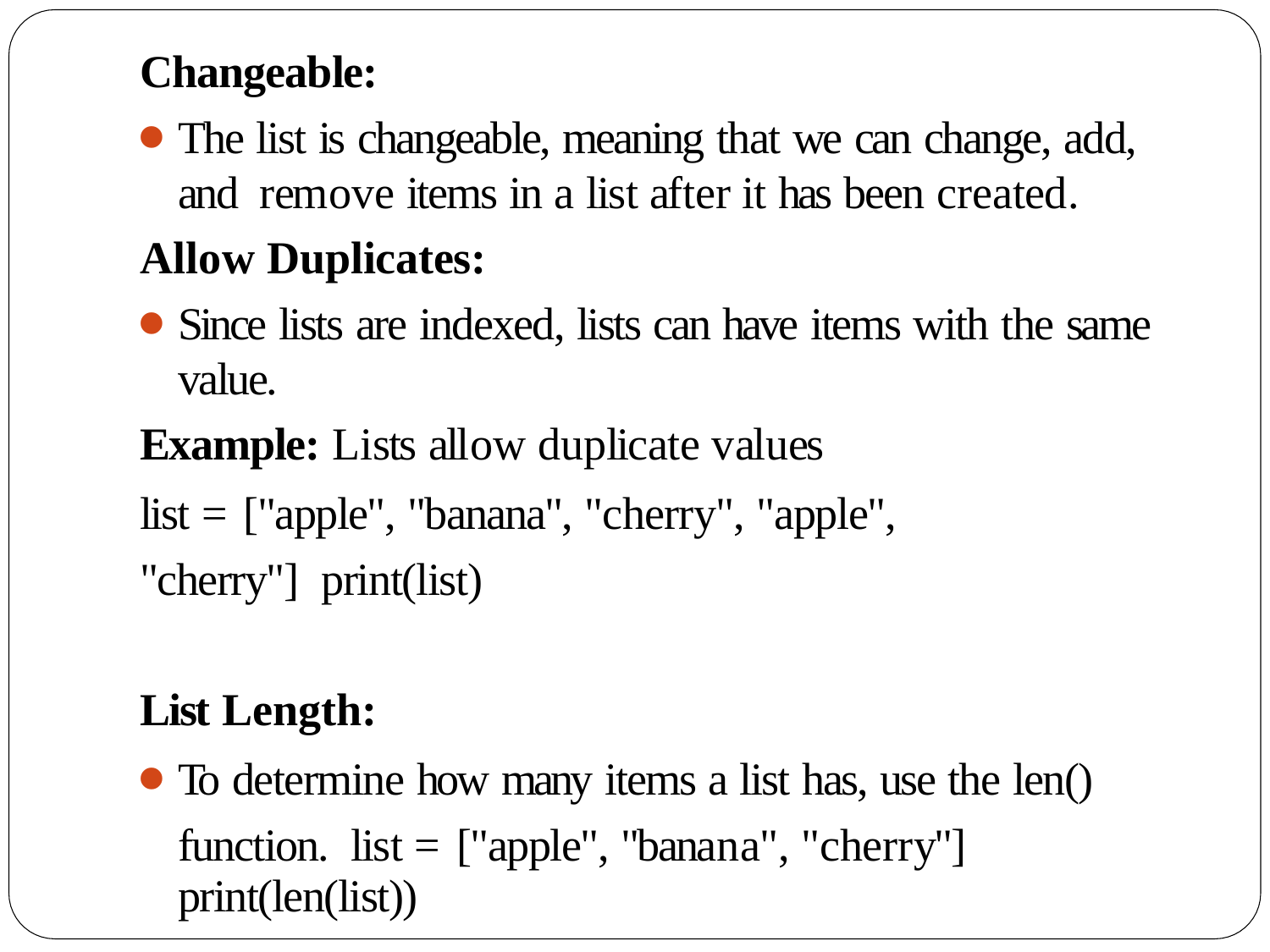

Changeable:
The list is changeable, meaning that we can change, add, and  remove items in a list after it has been created.
Allow Duplicates:
Since lists are indexed, lists can have items with the same value.
Example: Lists allow duplicate values
list = ["apple", "banana", "cherry", "apple", "cherry"]  print(list)

List Length:
To determine how many items a list has, use the len() function.  list = ["apple", "banana", "cherry"]
print(len(list))